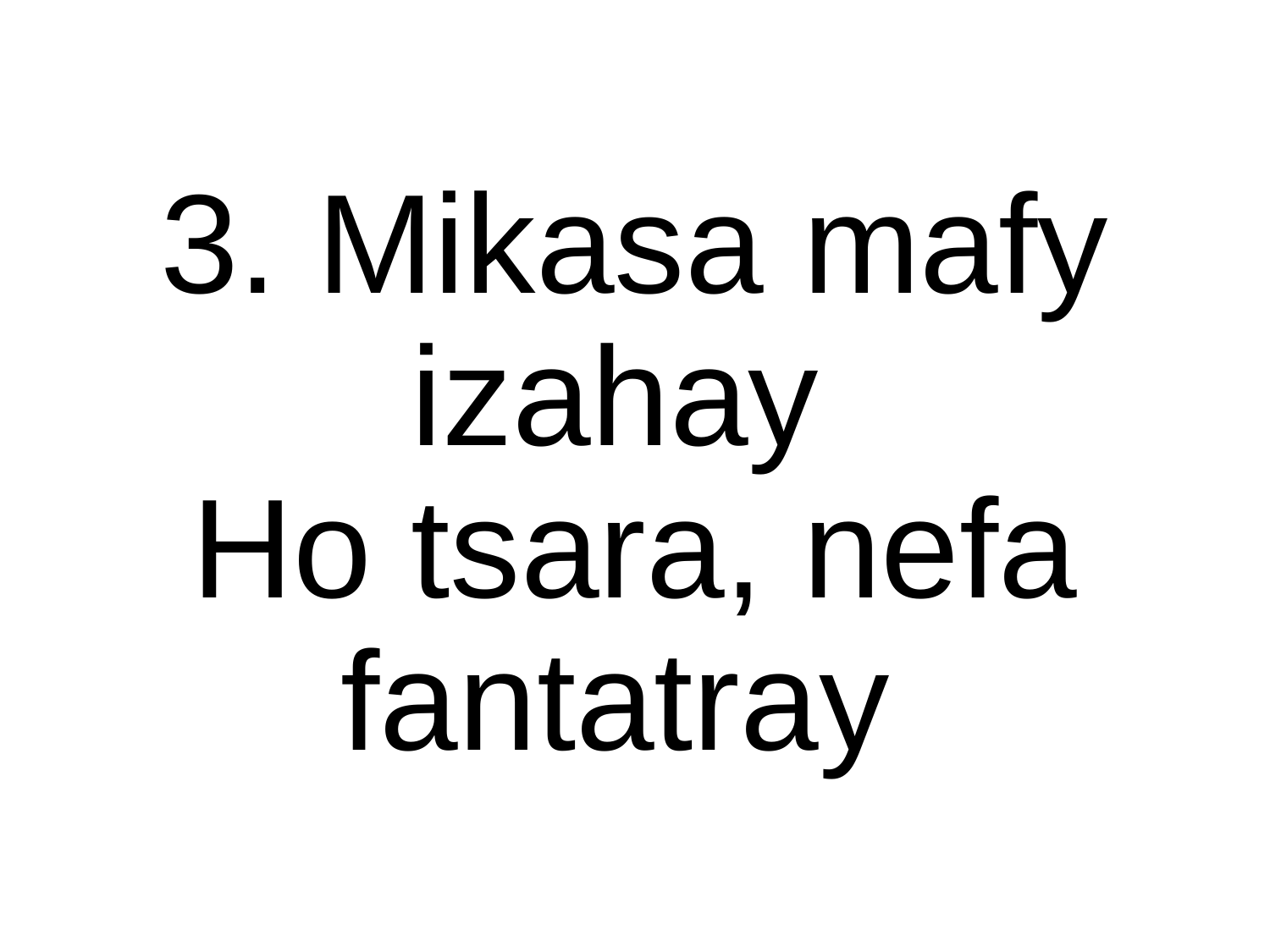

3. Mikasa mafy izahay
Ho tsara, nefa fantatray